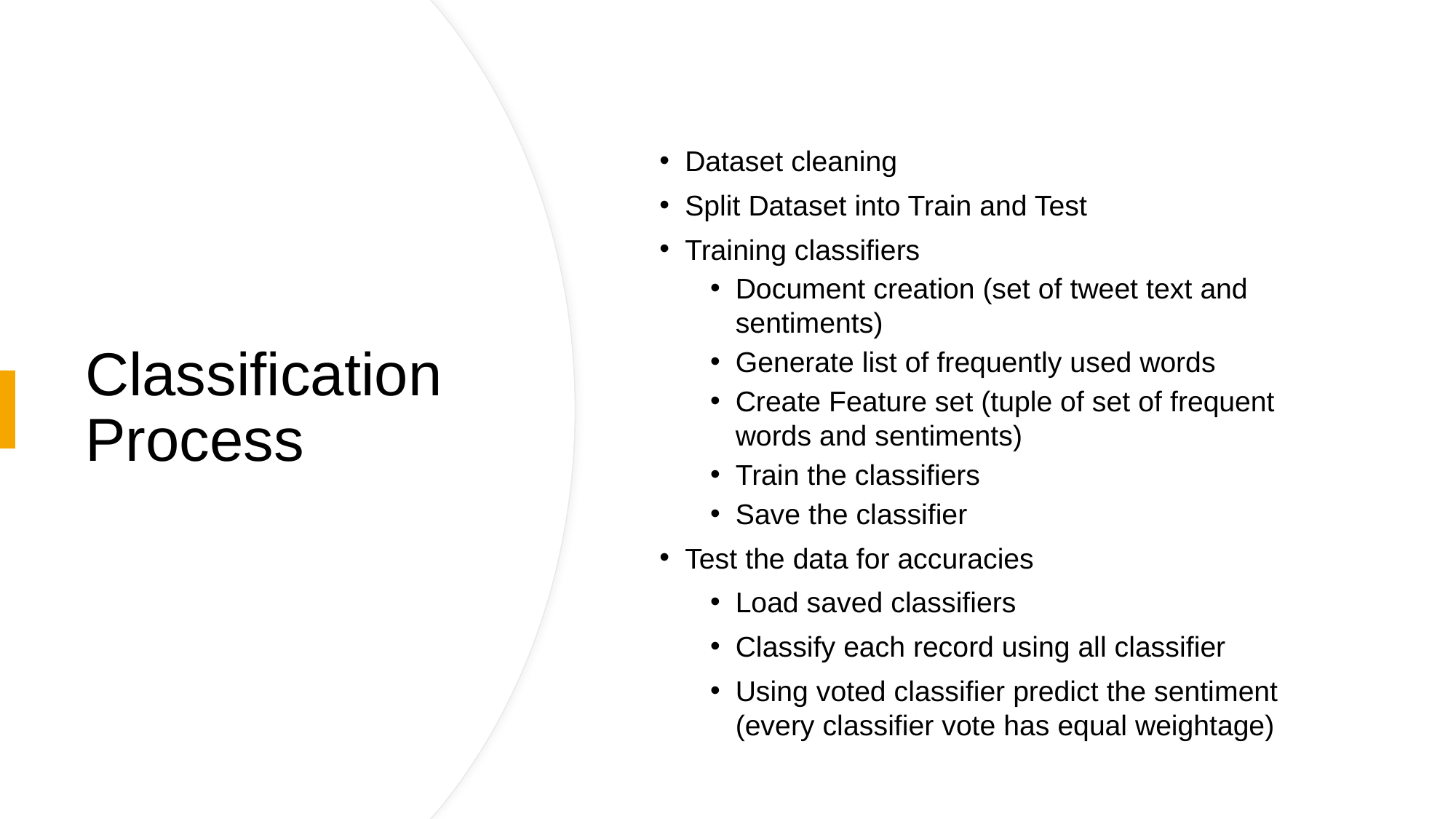

Dataset cleaning
Split Dataset into Train and Test
Training classifiers
Document creation (set of tweet text and sentiments)
Generate list of frequently used words
Create Feature set (tuple of set of frequent words and sentiments)
Train the classifiers
Save the classifier
Test the data for accuracies
Load saved classifiers
Classify each record using all classifier
Using voted classifier predict the sentiment (every classifier vote has equal weightage)

# Classification Process